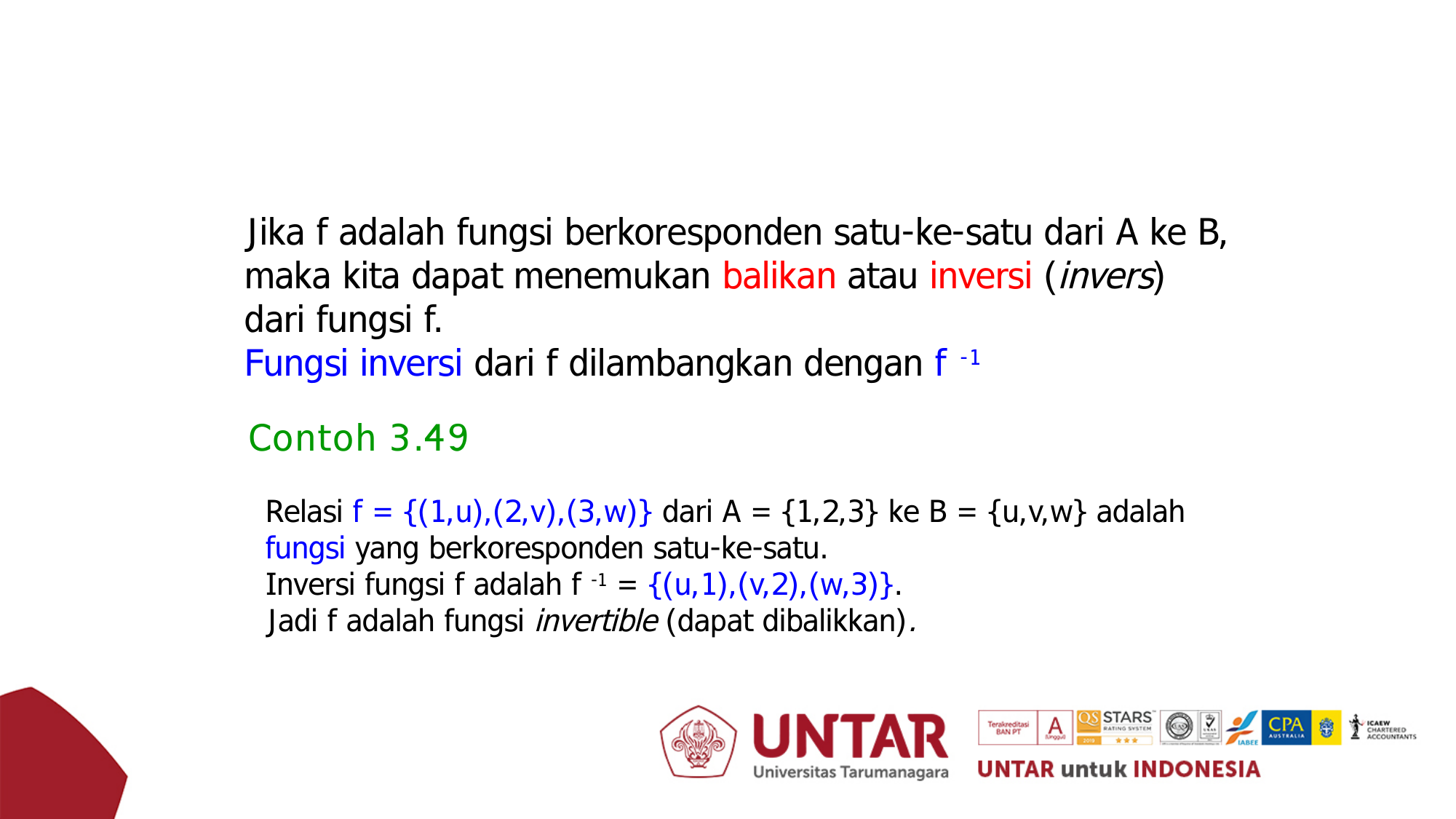

Jika f adalah fungsi berkoresponden satu-ke-satu dari A ke B,
maka kita dapat menemukan balikan atau inversi (invers)
dari fungsi f.
Fungsi inversi dari f dilambangkan dengan f -1
Contoh 3.49
Relasi f = {(1,u),(2,v),(3,w)} dari A = {1,2,3} ke B = {u,v,w} adalah
fungsi yang berkoresponden satu-ke-satu.
Inversi fungsi f adalah f -1 = {(u,1),(v,2),(w,3)}.
Jadi f adalah fungsi invertible (dapat dibalikkan).